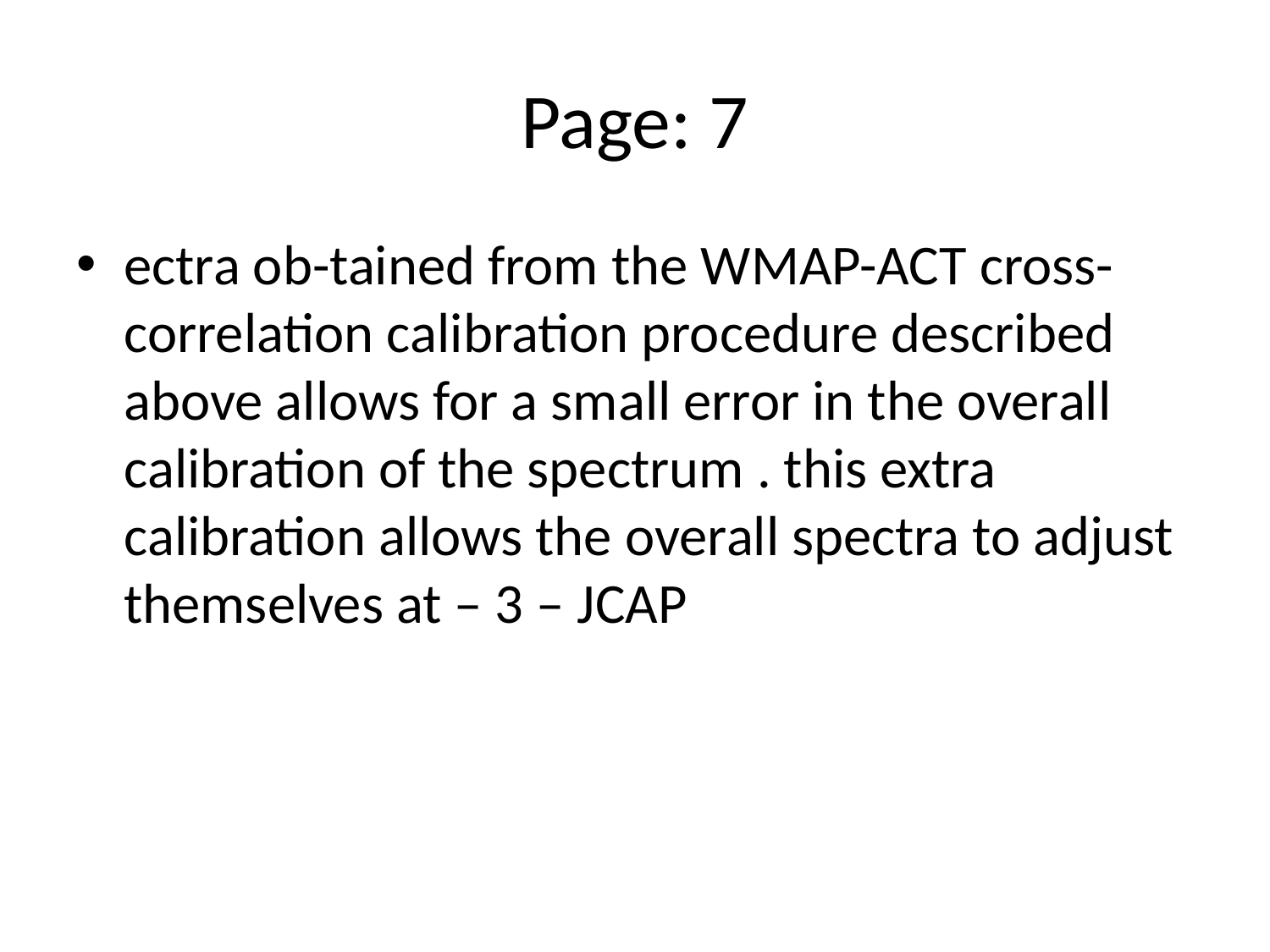

# Page: 7
ectra ob-tained from the WMAP-ACT cross-correlation calibration procedure described above allows for a small error in the overall calibration of the spectrum . this extra calibration allows the overall spectra to adjust themselves at – 3 – JCAP